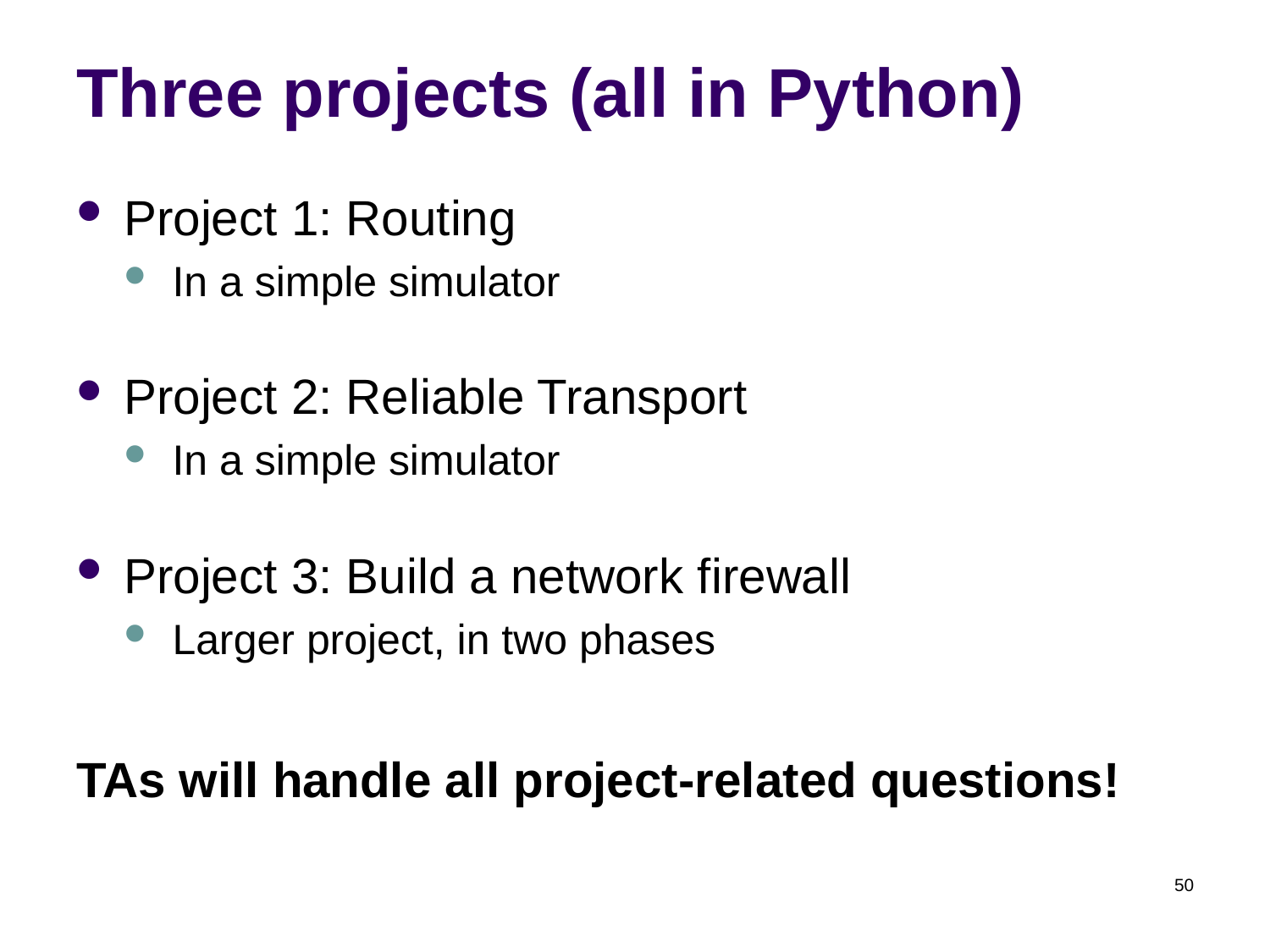

# Three projects (all in Python)
Project 1: Routing
In a simple simulator
Project 2: Reliable Transport
In a simple simulator
Project 3: Build a network firewall
Larger project, in two phases

TAs will handle all project-related questions!
50